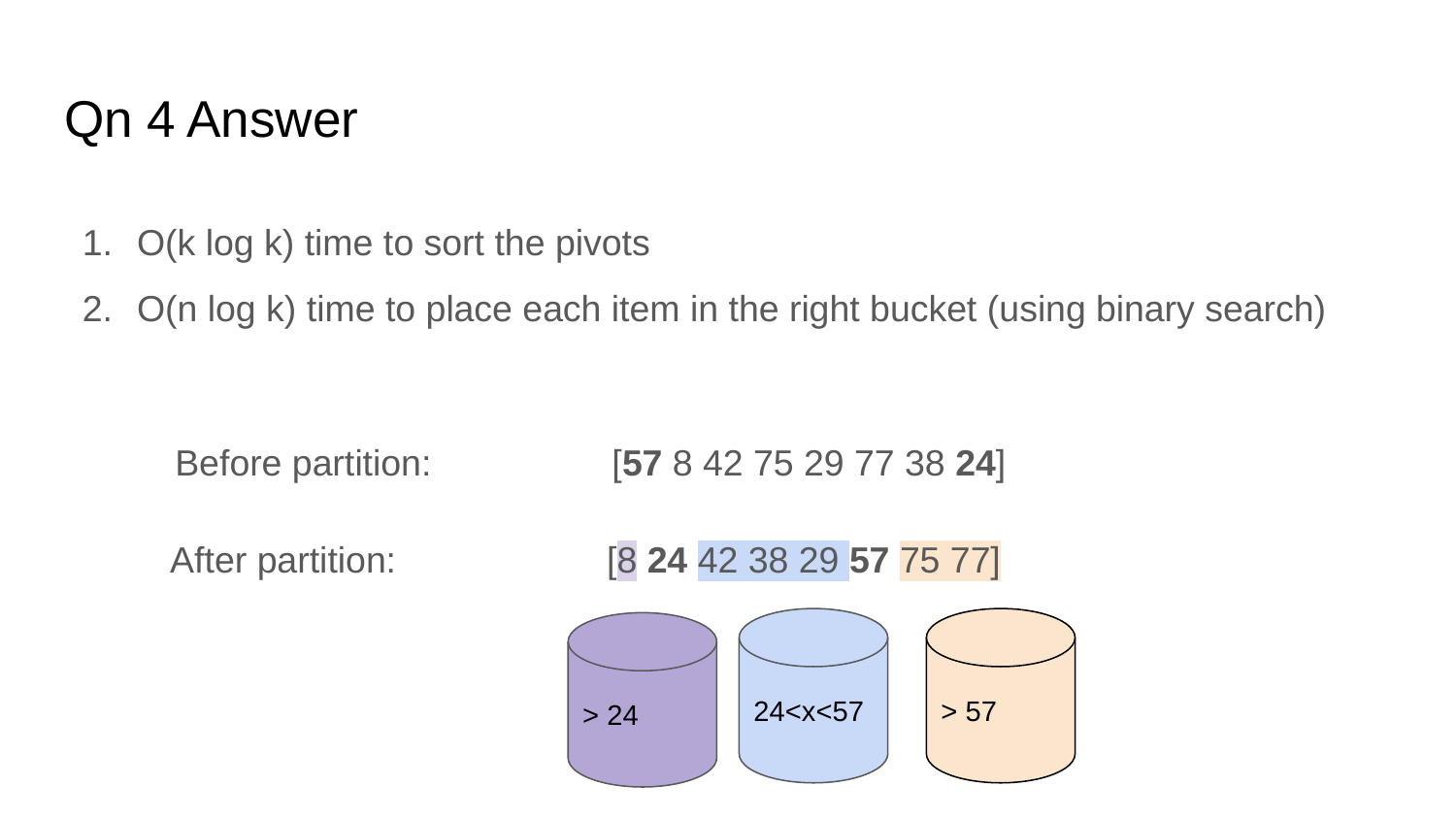

# Qn 4 Answer
O(k log k) time to sort the pivots
O(n log k) time to place each item in the right bucket (using binary search)
Before partition:		[57 8 42 75 29 77 38 24]
After partition:		[8 24 42 38 29 57 75 77]
24<x<57
> 57
> 24